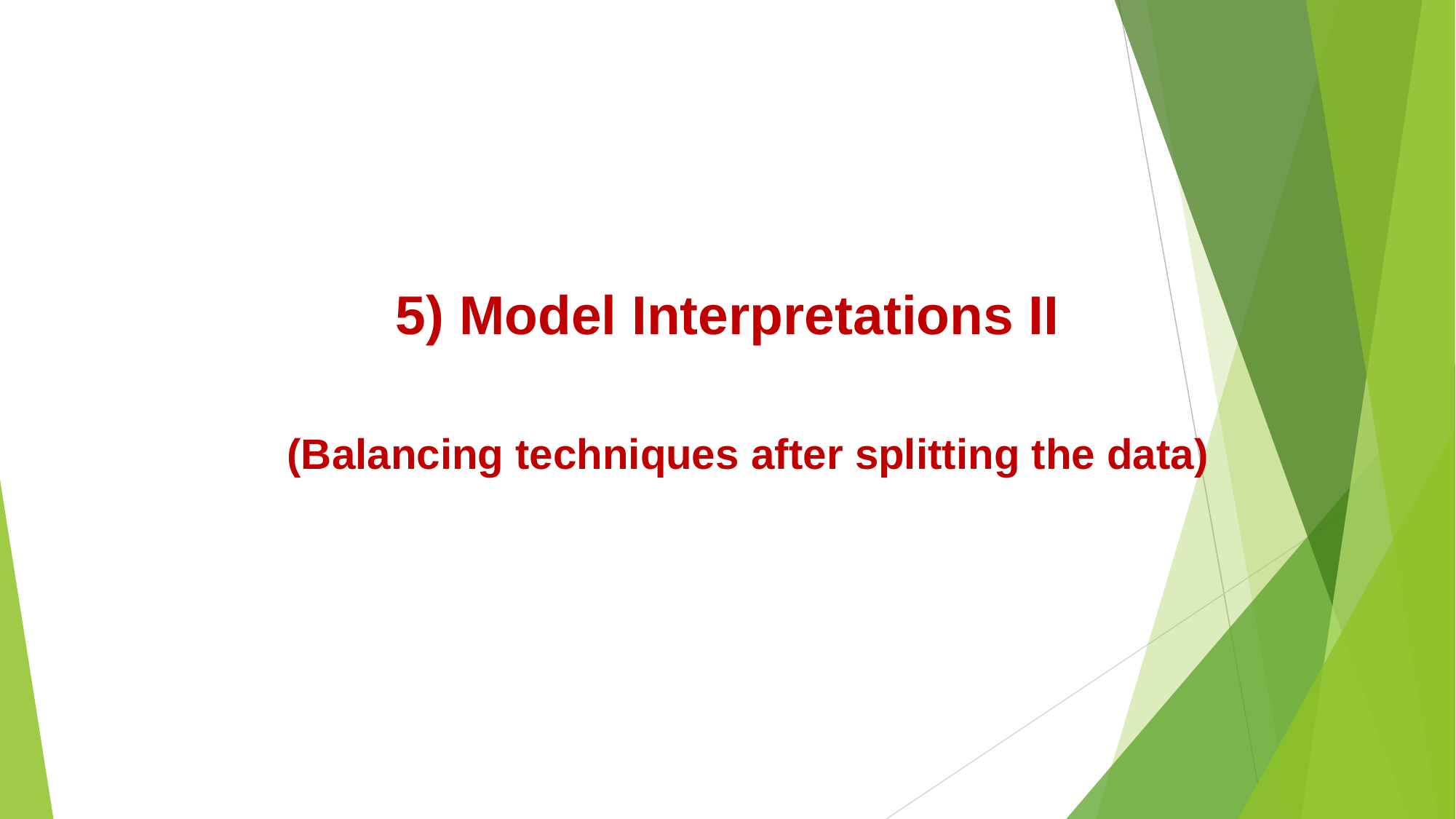

5) Model Interpretations II
(Balancing techniques after splitting the data)